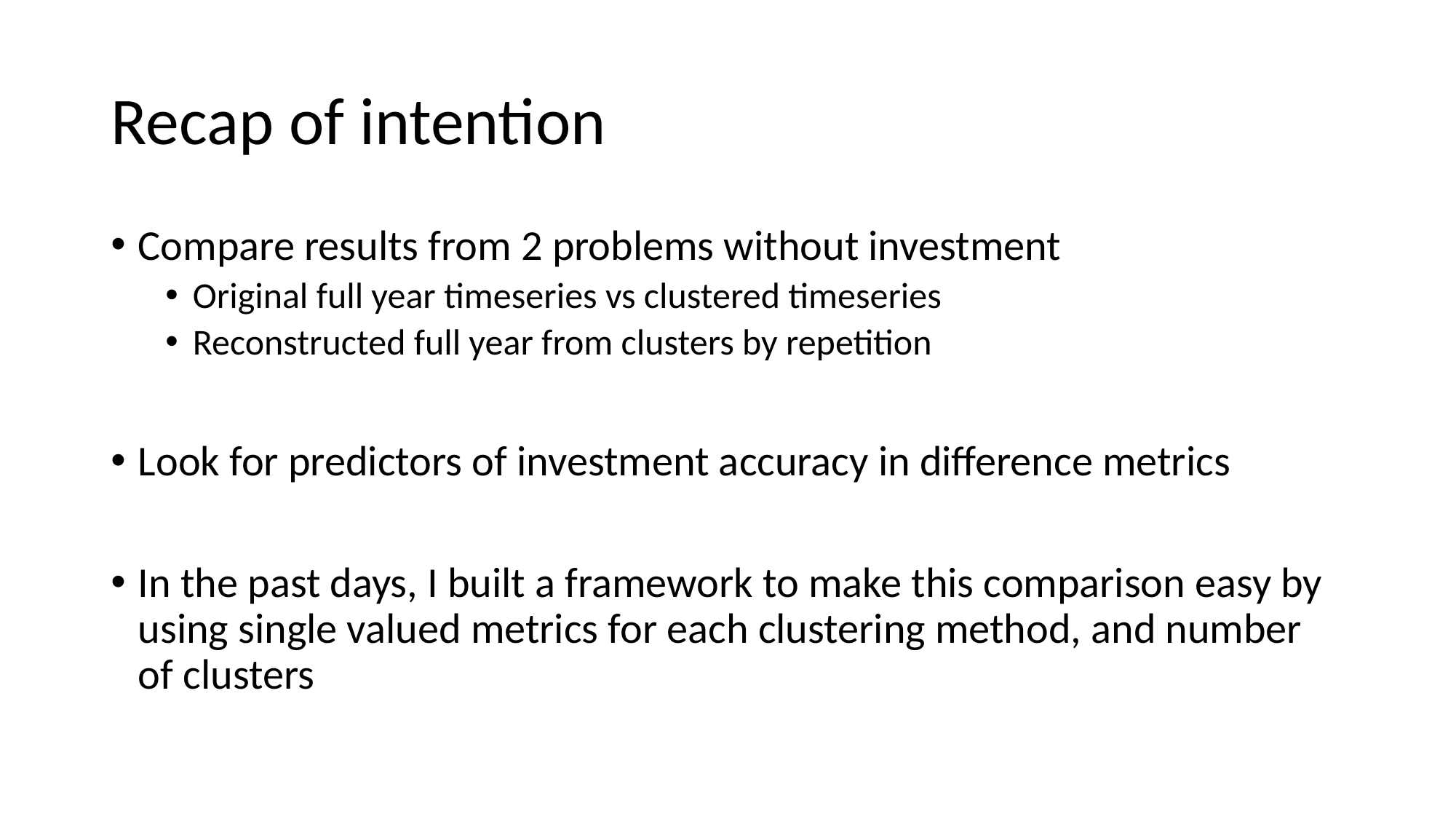

# Recap of intention
Compare results from 2 problems without investment
Original full year timeseries vs clustered timeseries
Reconstructed full year from clusters by repetition

Look for predictors of investment accuracy in difference metrics

In the past days, I built a framework to make this comparison easy by using single valued metrics for each clustering method, and number of clusters